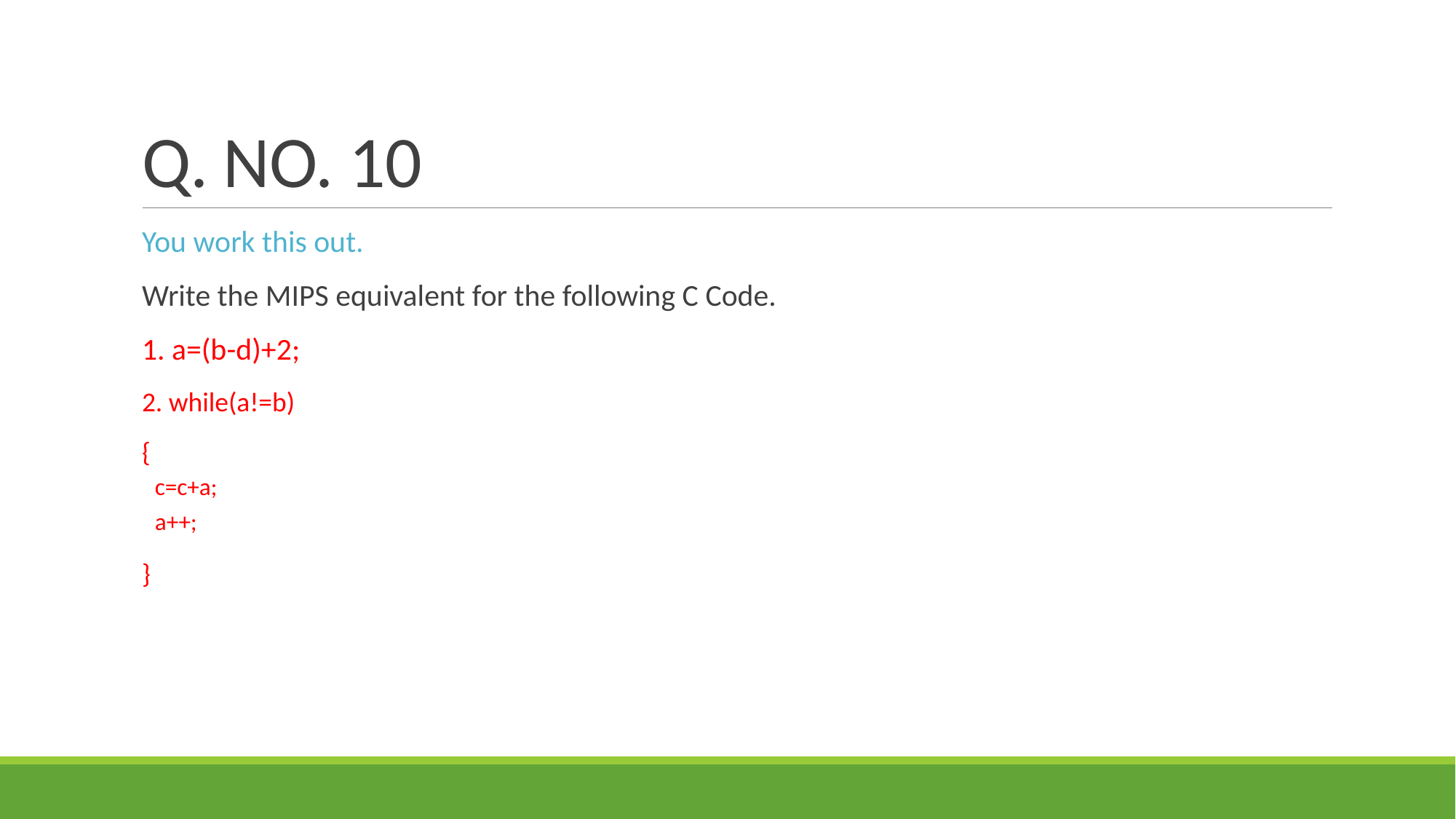

# Q. NO. 10
You work this out.
Write the MIPS equivalent for the following C Code.
1. a=(b-d)+2;
2. while(a!=b)
{
c=c+a;
a++;
}